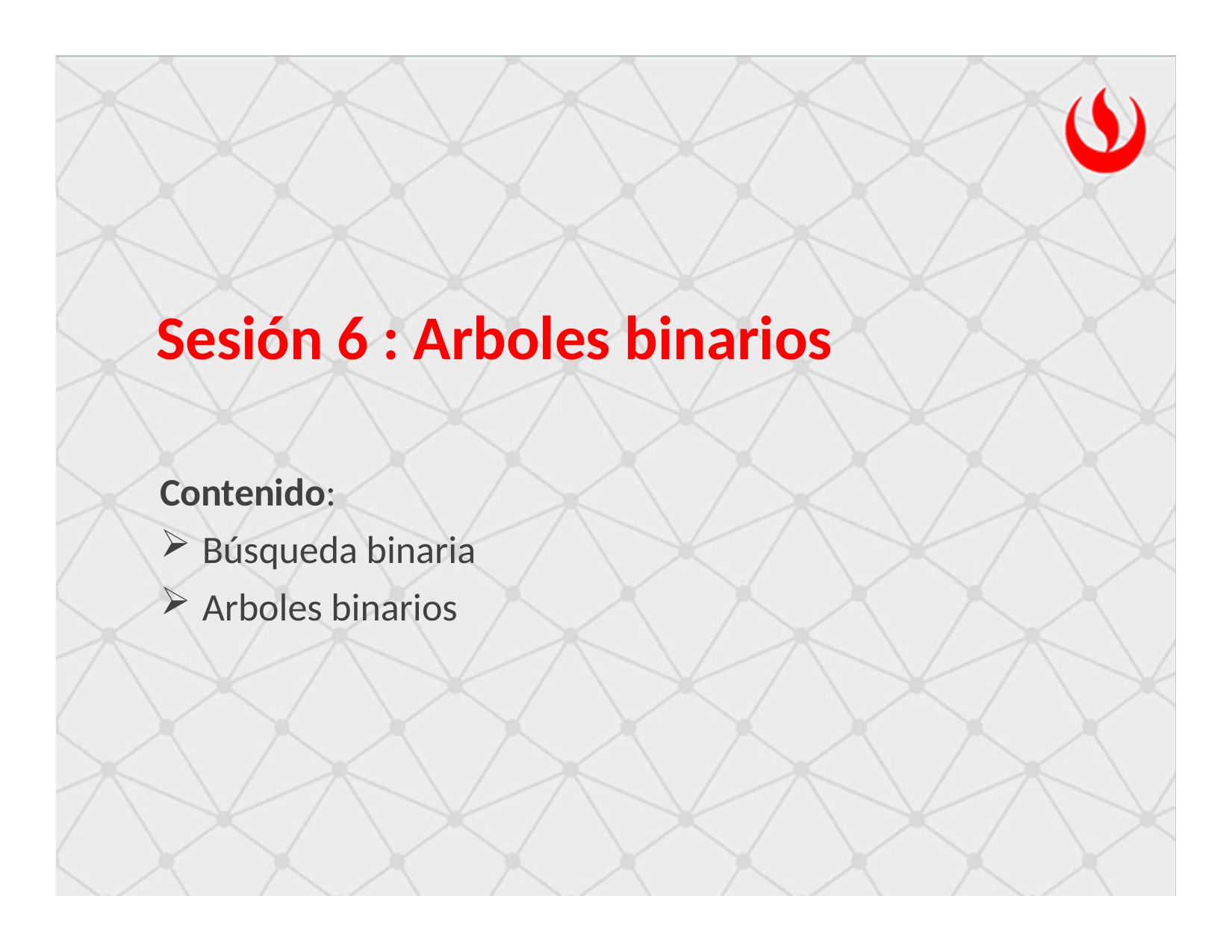

Sesión 6 : Arboles binarios
Contenido:
Búsqueda binaria
Arboles binarios